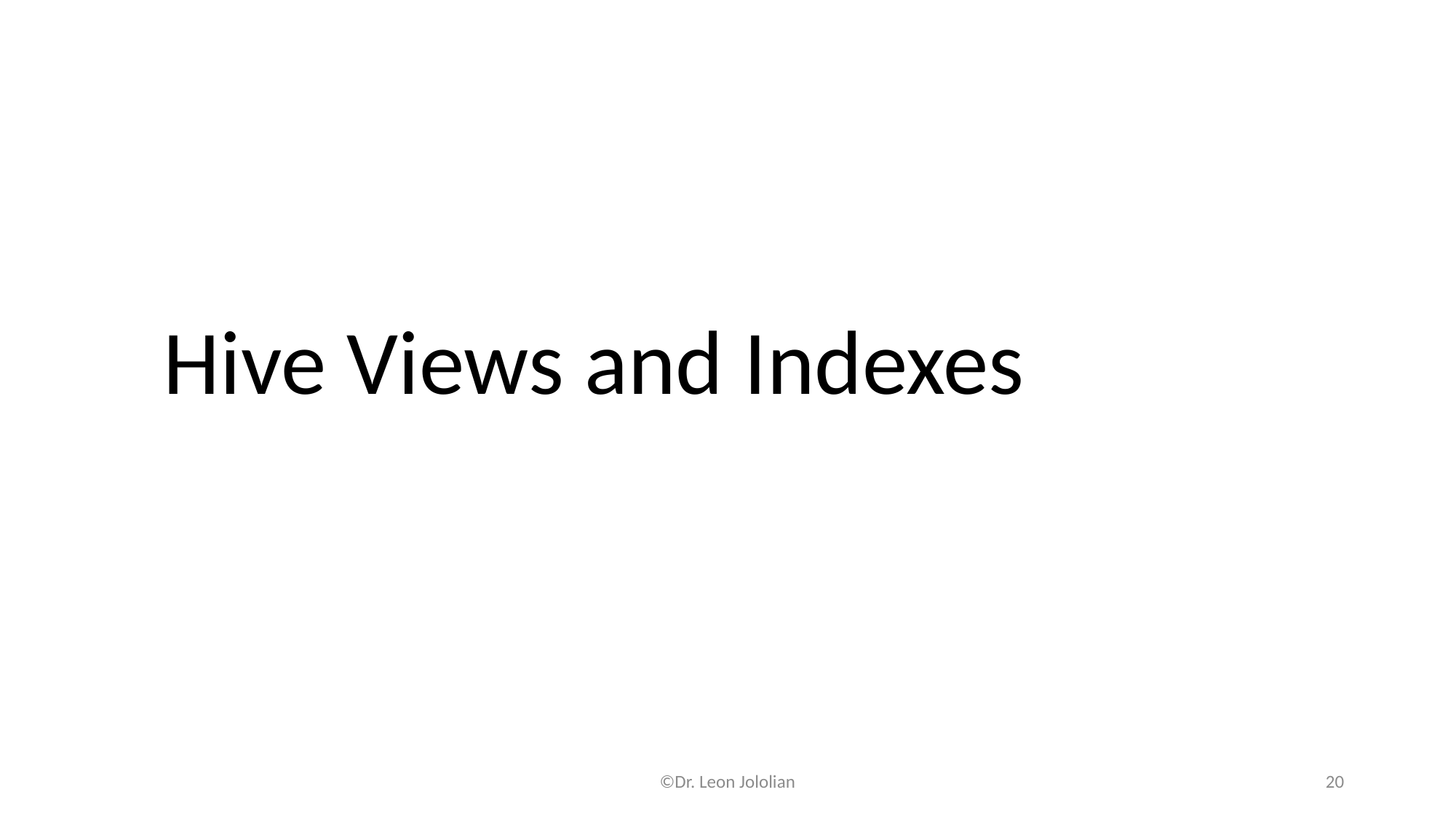

# Hive Views and Indexes
©Dr. Leon Jololian
20